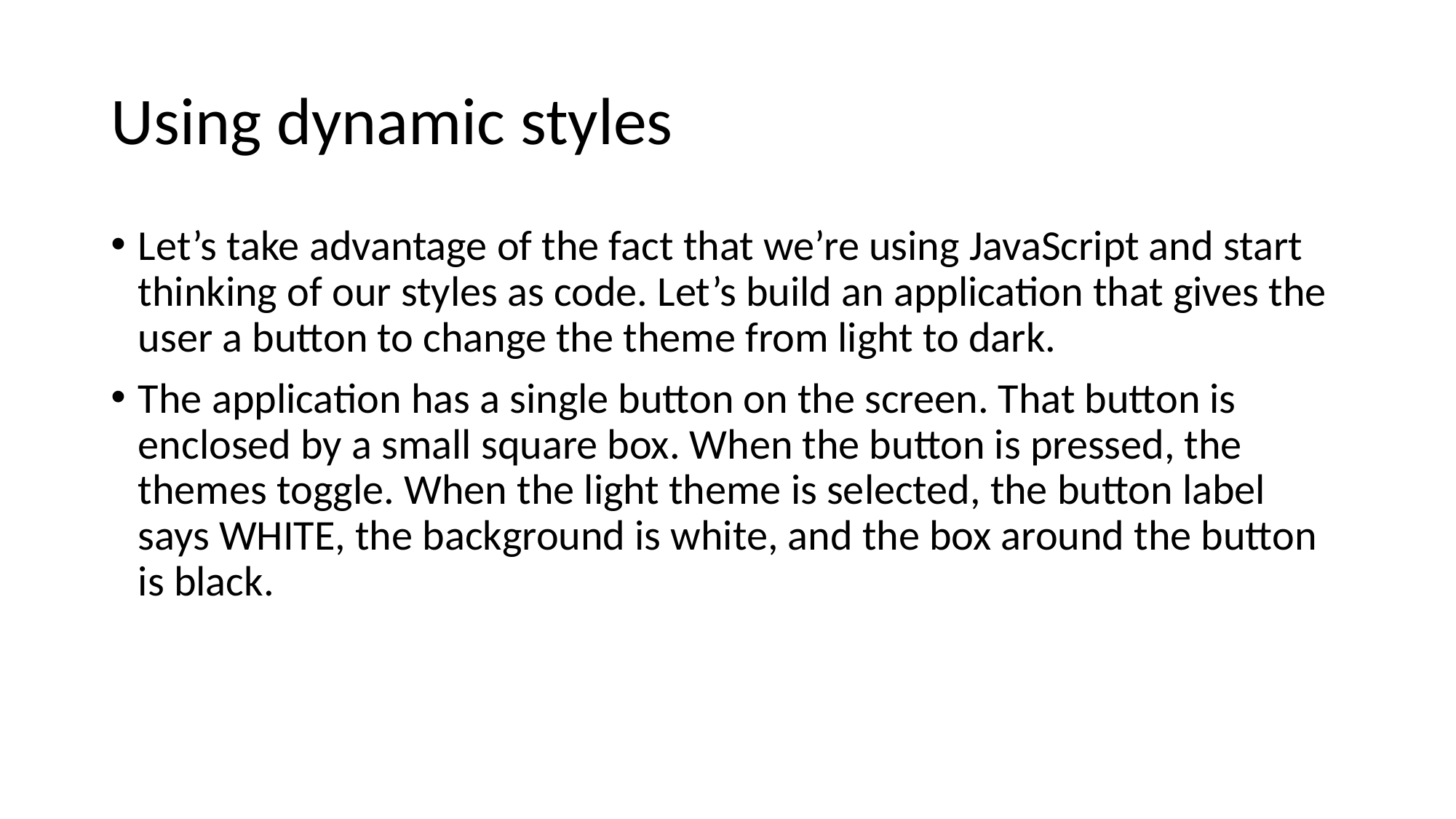

# Using dynamic styles
Let’s take advantage of the fact that we’re using JavaScript and start thinking of our styles as code. Let’s build an application that gives the user a button to change the theme from light to dark.
The application has a single button on the screen. That button is enclosed by a small square box. When the button is pressed, the themes toggle. When the light theme is selected, the button label says WHITE, the background is white, and the box around the button is black.